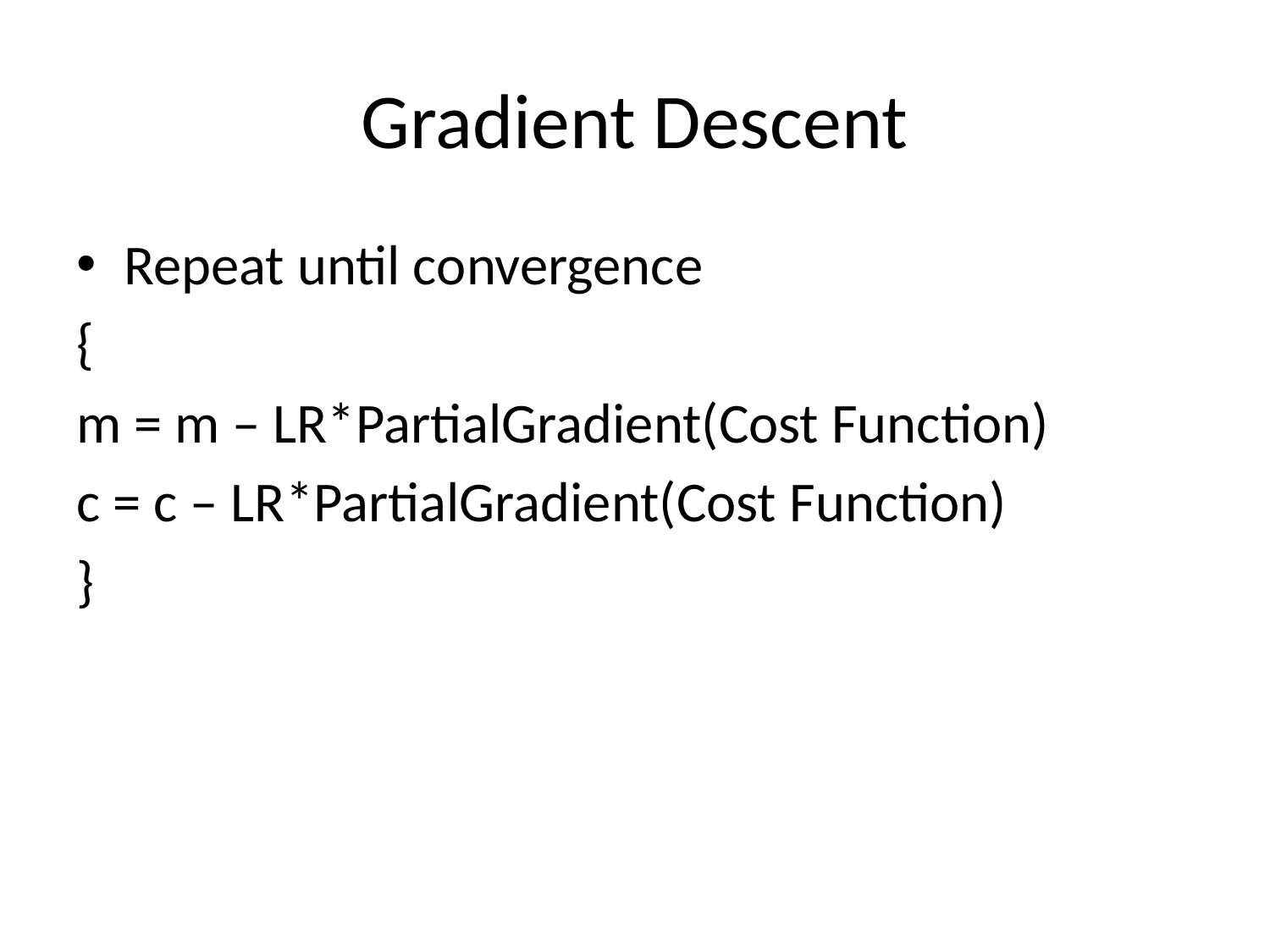

# Gradient Descent
Repeat until convergence
{
m = m – LR*PartialGradient(Cost Function)
c = c – LR*PartialGradient(Cost Function)
}